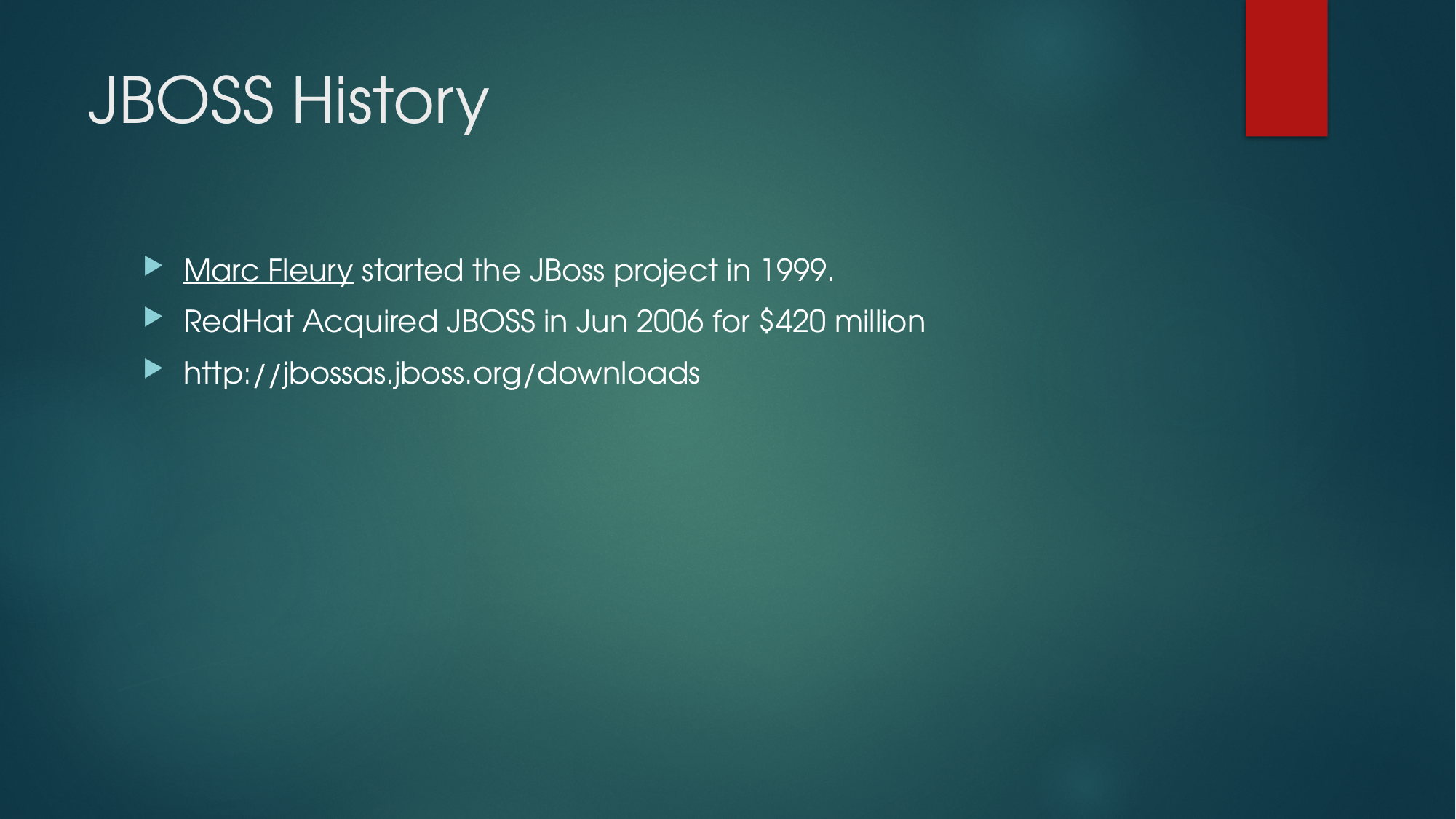

# JBOSS History
Marc Fleury started the JBoss project in 1999.
RedHat Acquired JBOSS in Jun 2006 for $420 million
http://jbossas.jboss.org/downloads